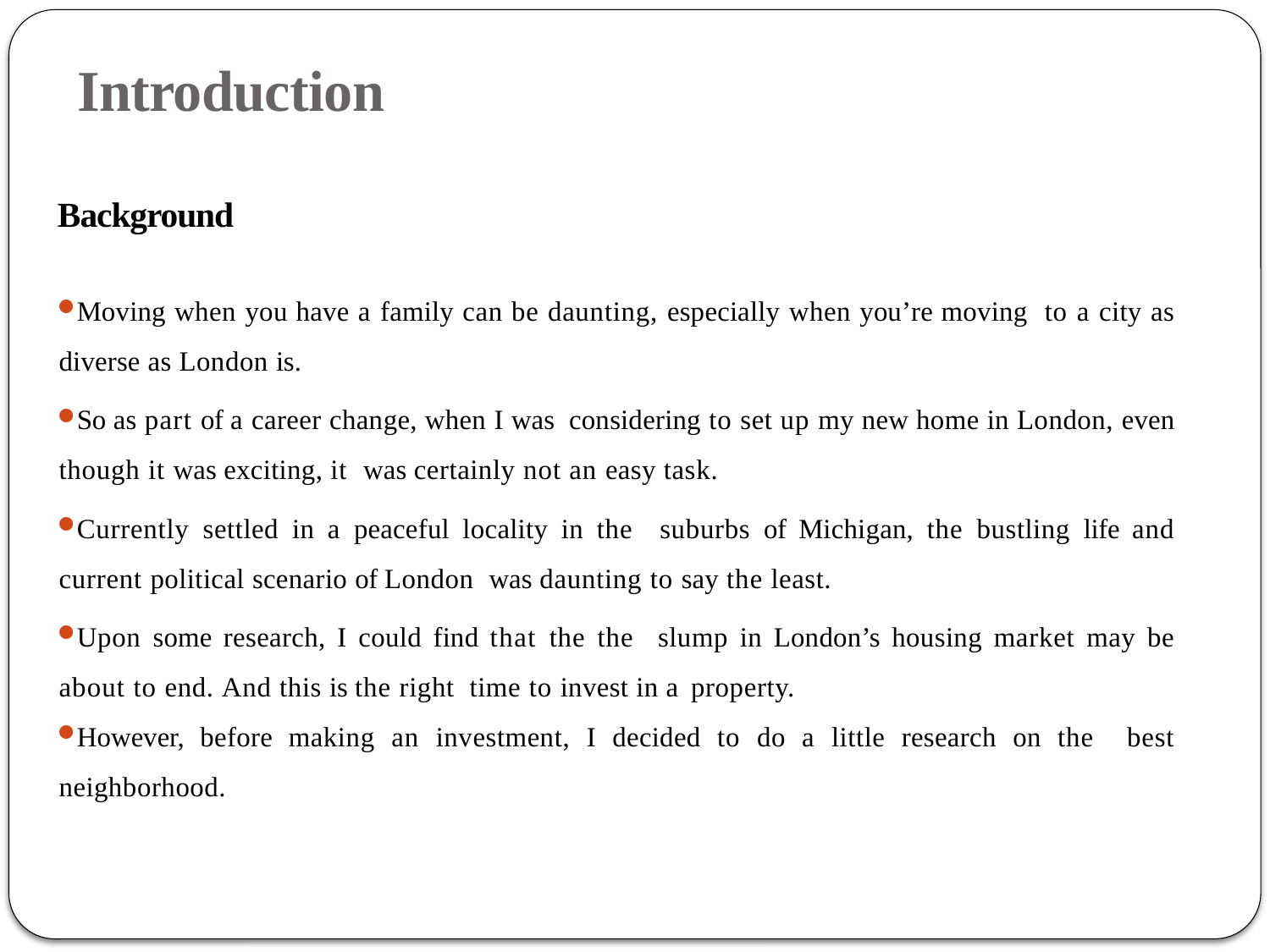

# Introduction
Background

Moving when you have a family can be daunting, especially when you’re moving  to a city as diverse as London is.
So as part of a career change, when I was  considering to set up my new home in London, even though it was exciting, it  was certainly not an easy task.
Currently settled in a peaceful locality in the  suburbs of Michigan, the bustling life and current political scenario of London  was daunting to say the least.
Upon some research, I could find that the the  slump in London’s housing market may be about to end. And this is the right  time to invest in a property.
However, before making an investment, I decided to do a little research on the  best neighborhood.